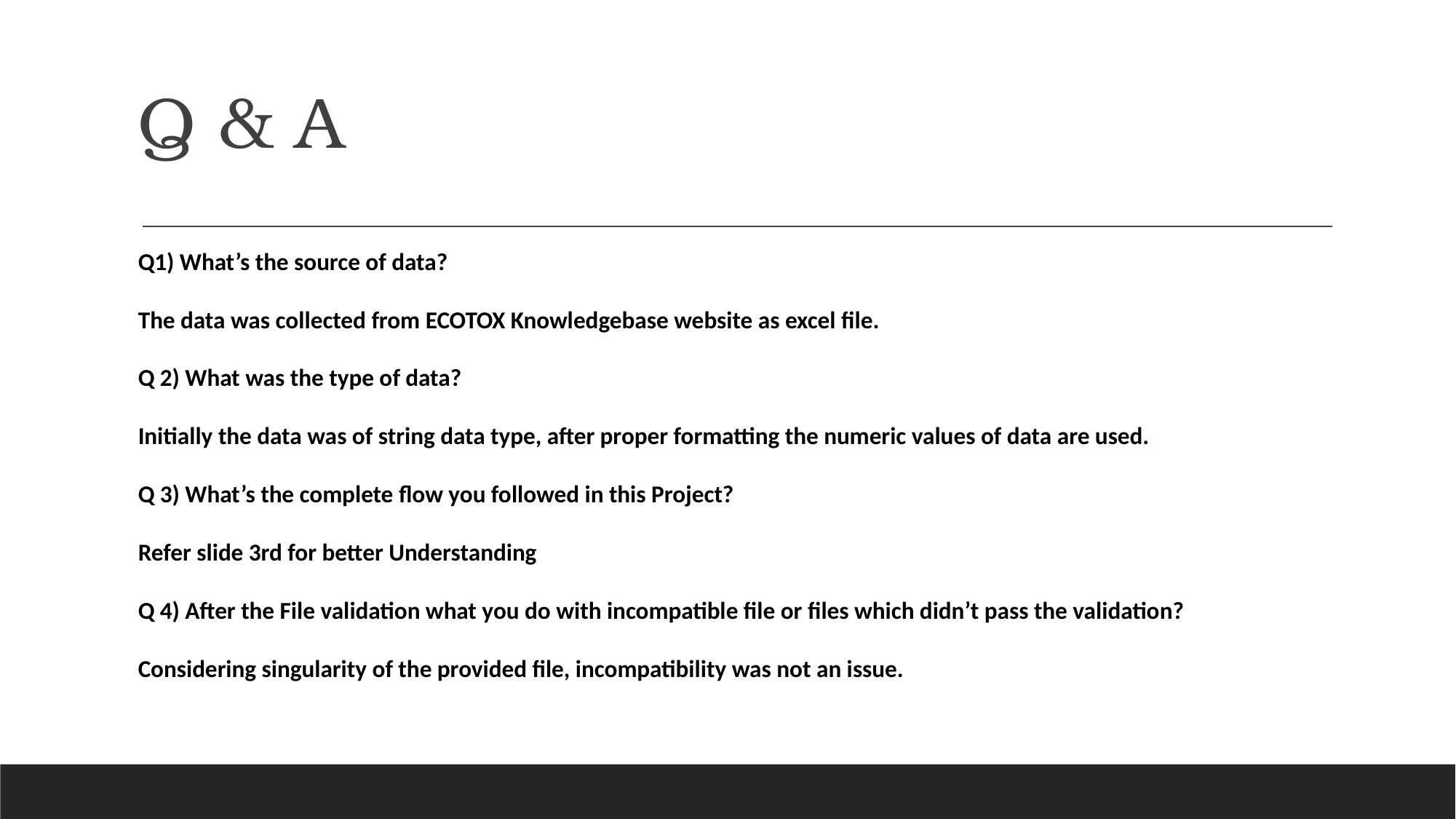

# Q & A
Q1) What’s the source of data?

The data was collected from ECOTOX Knowledgebase website as excel file.

Q 2) What was the type of data?

Initially the data was of string data type, after proper formatting the numeric values of data are used.

Q 3) What’s the complete flow you followed in this Project?

Refer slide 3rd for better Understanding

Q 4) After the File validation what you do with incompatible file or files which didn’t pass the validation?

Considering singularity of the provided file, incompatibility was not an issue.